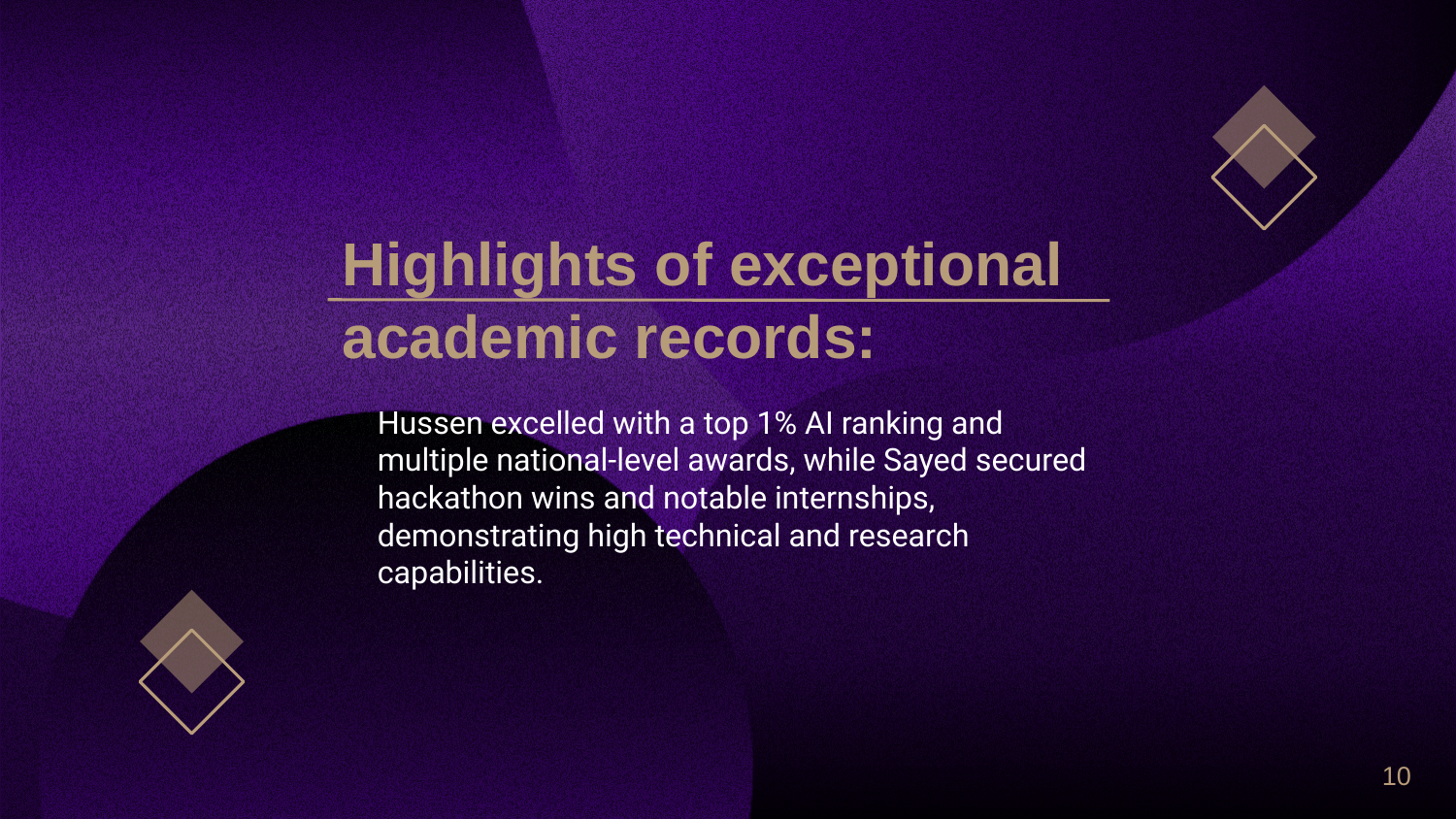

# Highlights of exceptional academic records:
Hussen excelled with a top 1% AI ranking and multiple national-level awards, while Sayed secured hackathon wins and notable internships, demonstrating high technical and research capabilities.

10